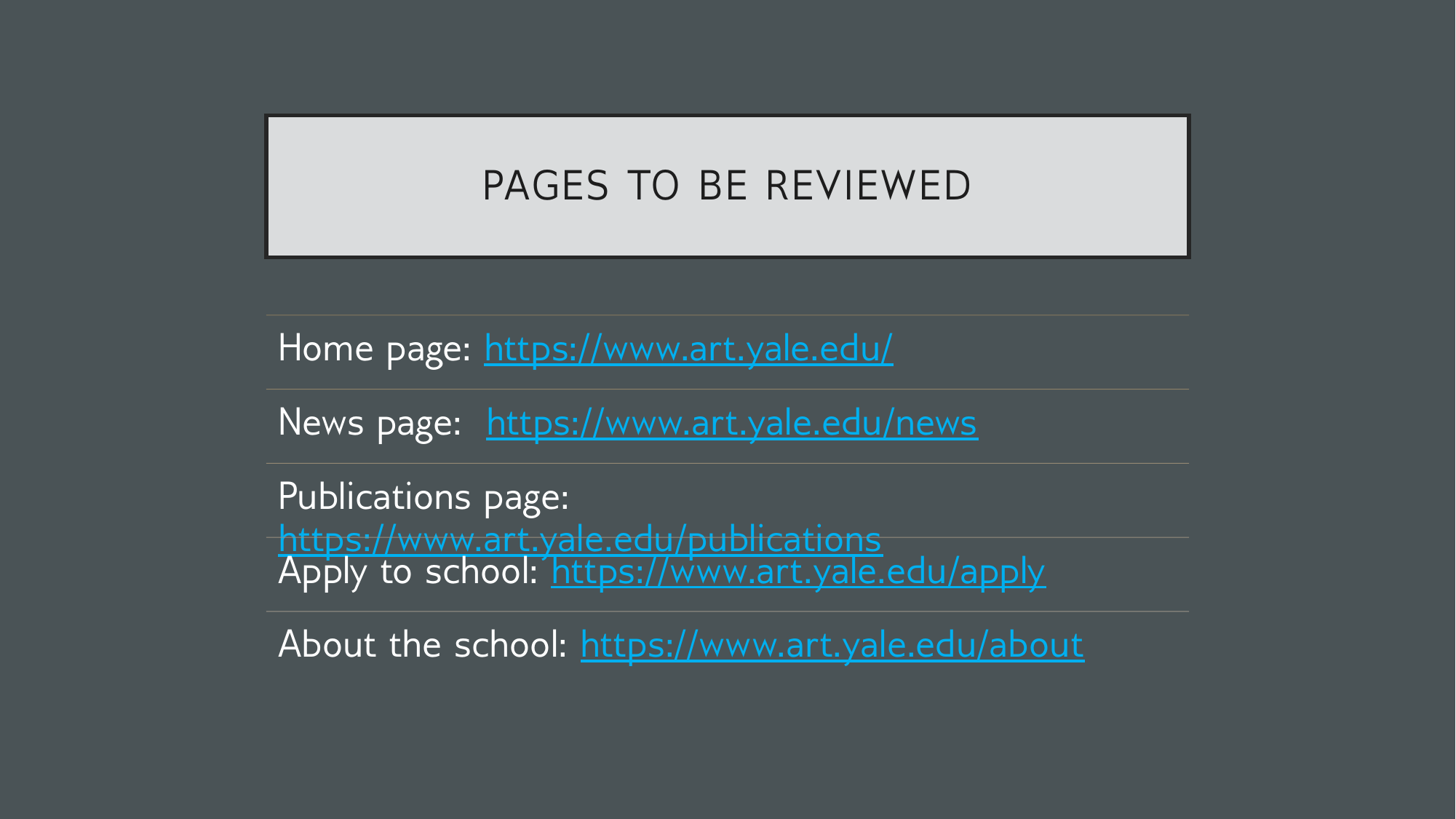

# Pages to be reviewed
Home page: https://www.art.yale.edu/
News page:  https://www.art.yale.edu/news
Publications page: https://www.art.yale.edu/publications
Apply to school: https://www.art.yale.edu/apply
About the school: https://www.art.yale.edu/about